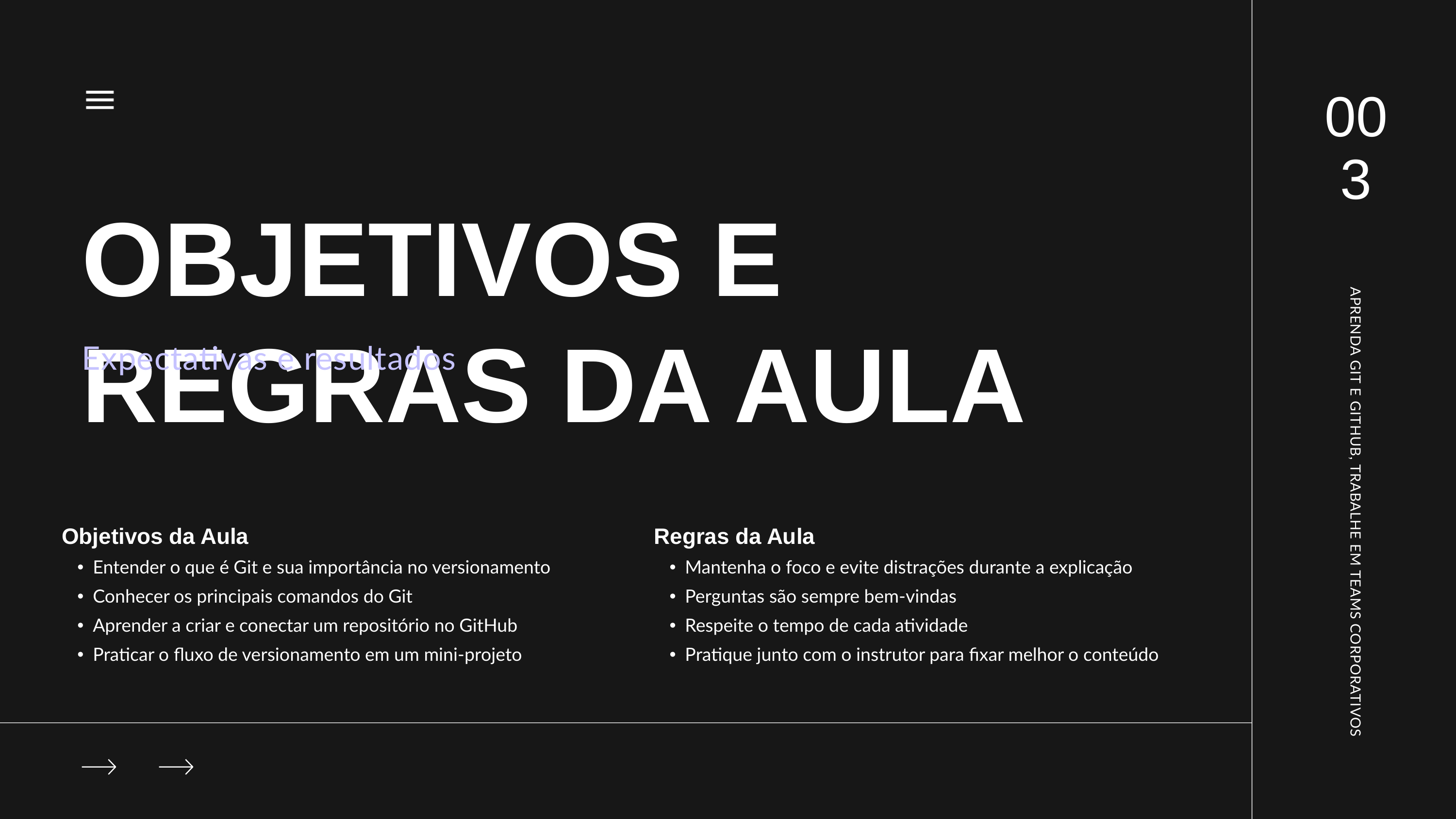

003
OBJETIVOS E REGRAS DA AULA
Expectativas e resultados
APRENDA GIT E GITHUB, TRABALHE EM TEAMS CORPORATIVOS
Objetivos da Aula
Entender o que é Git e sua importância no versionamento
Conhecer os principais comandos do Git
Aprender a criar e conectar um repositório no GitHub
Praticar o fluxo de versionamento em um mini-projeto

Regras da Aula
Mantenha o foco e evite distrações durante a explicação
Perguntas são sempre bem-vindas
Respeite o tempo de cada atividade
Pratique junto com o instrutor para fixar melhor o conteúdo